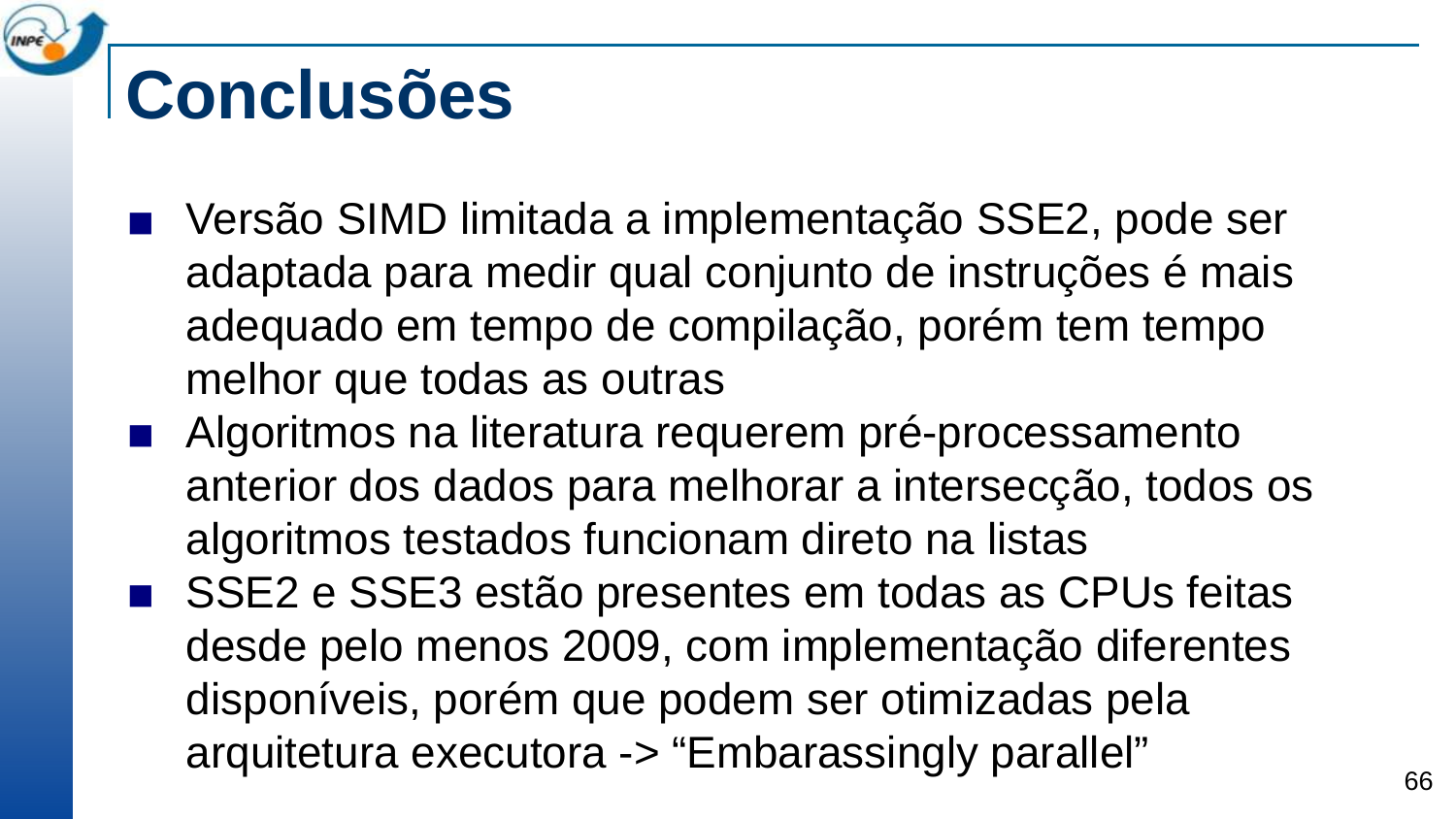

# Conclusões
Versão SIMD limitada a implementação SSE2, pode ser adaptada para medir qual conjunto de instruções é mais adequado em tempo de compilação, porém tem tempo melhor que todas as outras
Algoritmos na literatura requerem pré-processamento anterior dos dados para melhorar a intersecção, todos os algoritmos testados funcionam direto na listas
SSE2 e SSE3 estão presentes em todas as CPUs feitas desde pelo menos 2009, com implementação diferentes disponíveis, porém que podem ser otimizadas pela arquitetura executora -> “Embarassingly parallel”
66